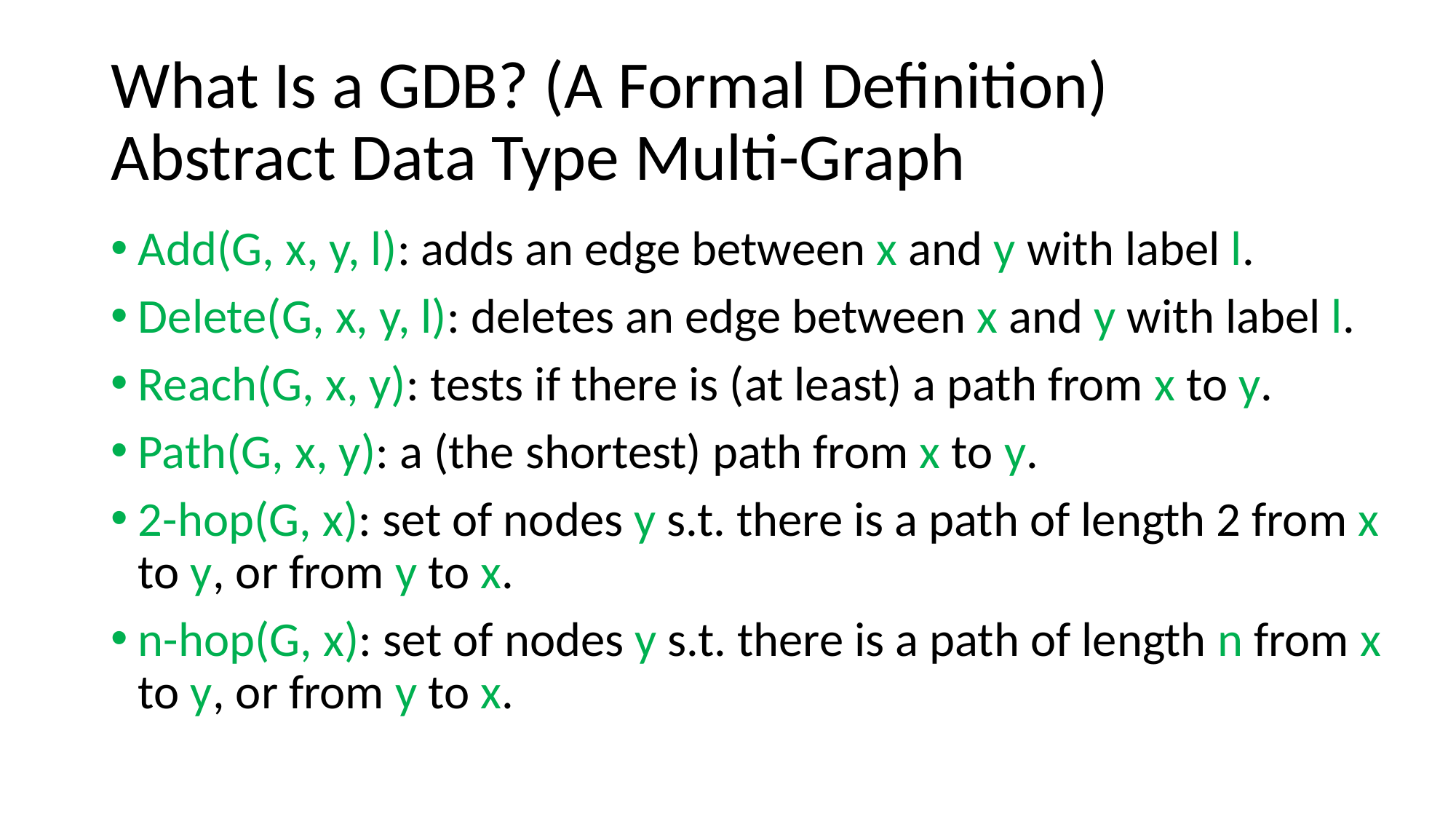

# What Is a GDB? (A Formal Definition) Abstract Data Type Multi-Graph
Add(G, x, y, l): adds an edge between x and y with label l.
Delete(G, x, y, l): deletes an edge between x and y with label l.
Reach(G, x, y): tests if there is (at least) a path from x to y.
Path(G, x, y): a (the shortest) path from x to y.
2-hop(G, x): set of nodes y s.t. there is a path of length 2 from x to y, or from y to x.
n-hop(G, x): set of nodes y s.t. there is a path of length n from x to y, or from y to x.